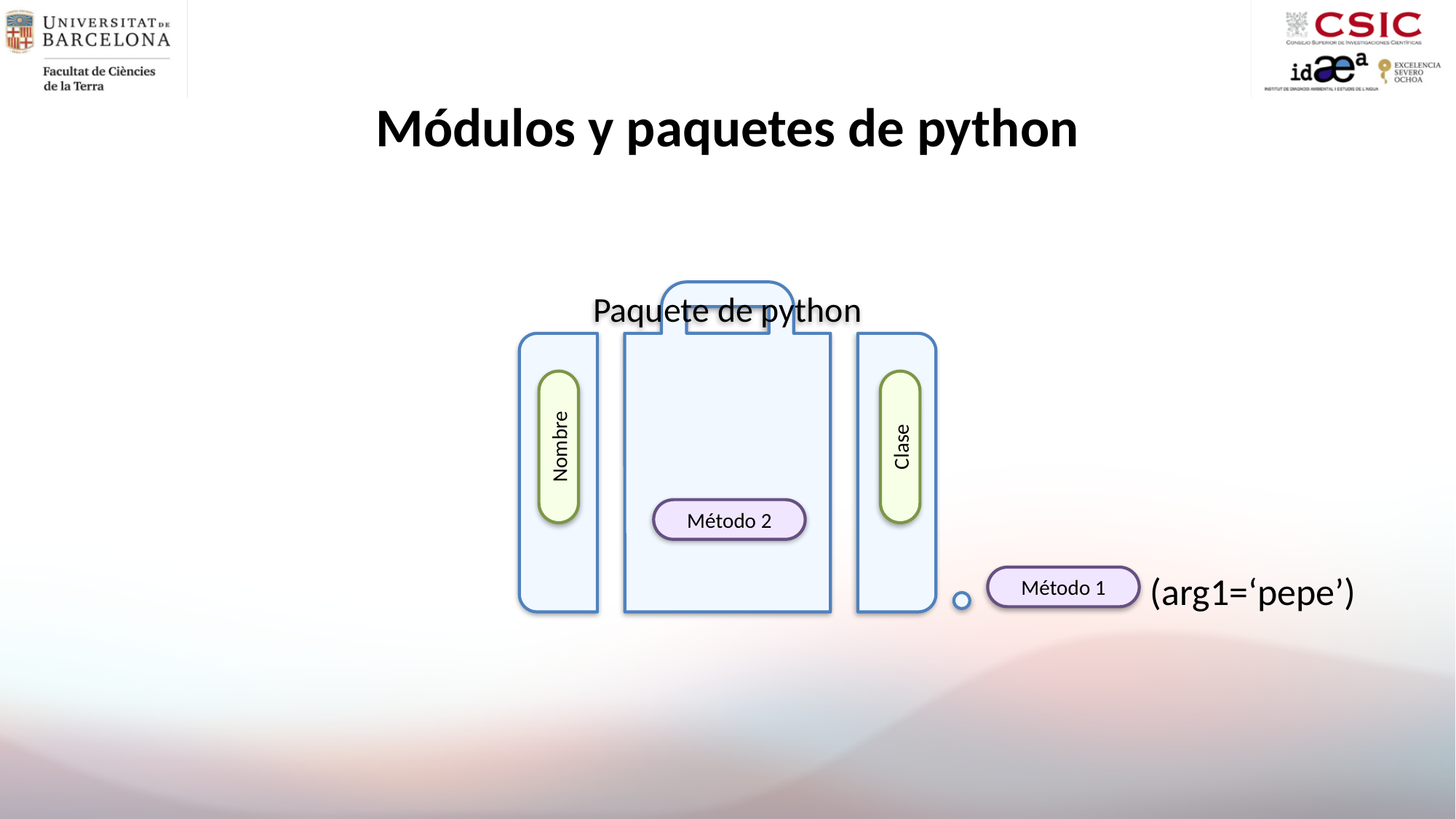

# Módulos y paquetes de python
Paquete de python

Nombre
Clase
Método 2
(arg1=‘pepe’)
Método 1